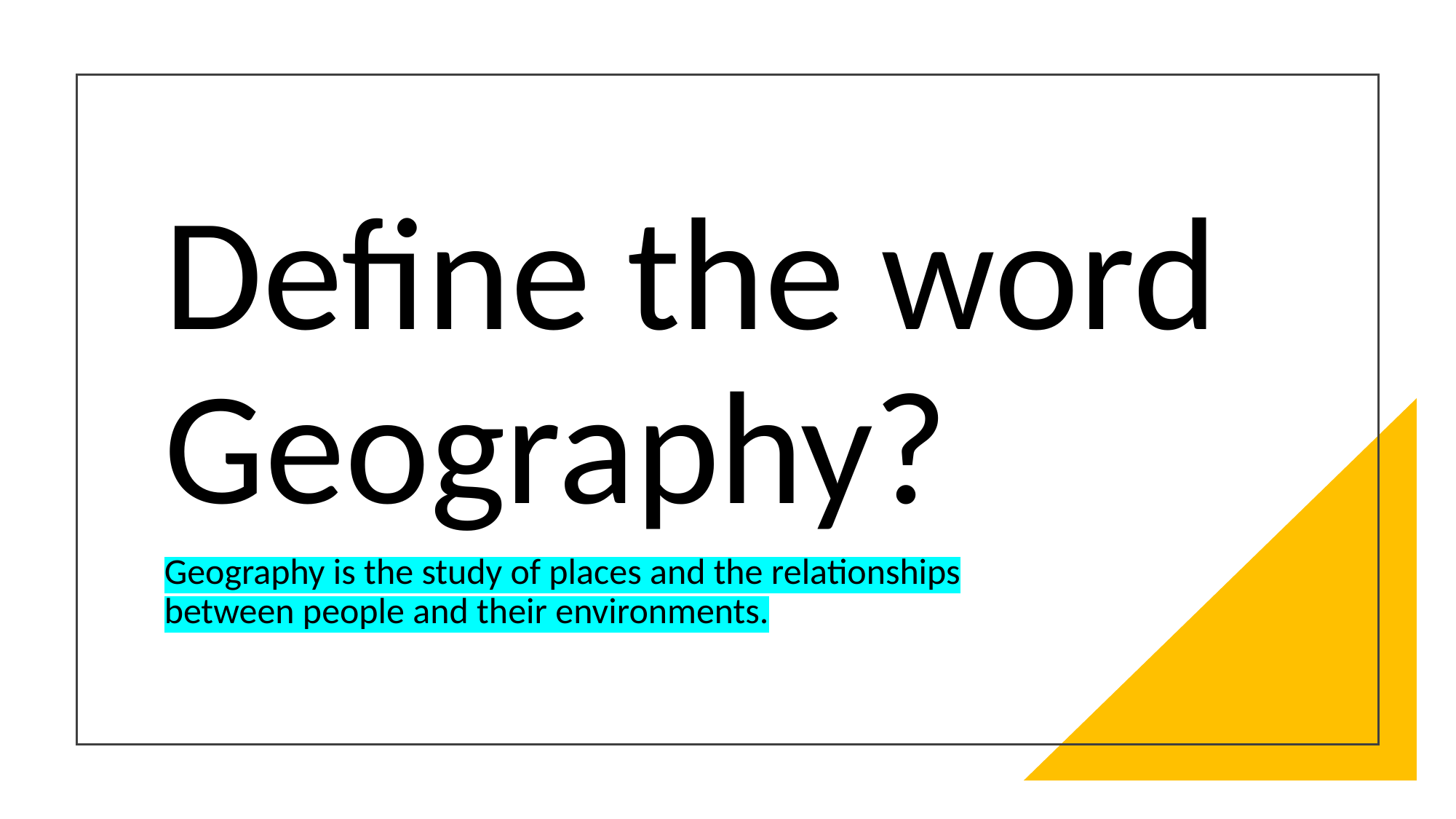

# Define the word Geography?

Geography is the study of places and the relationships between people and their environments.